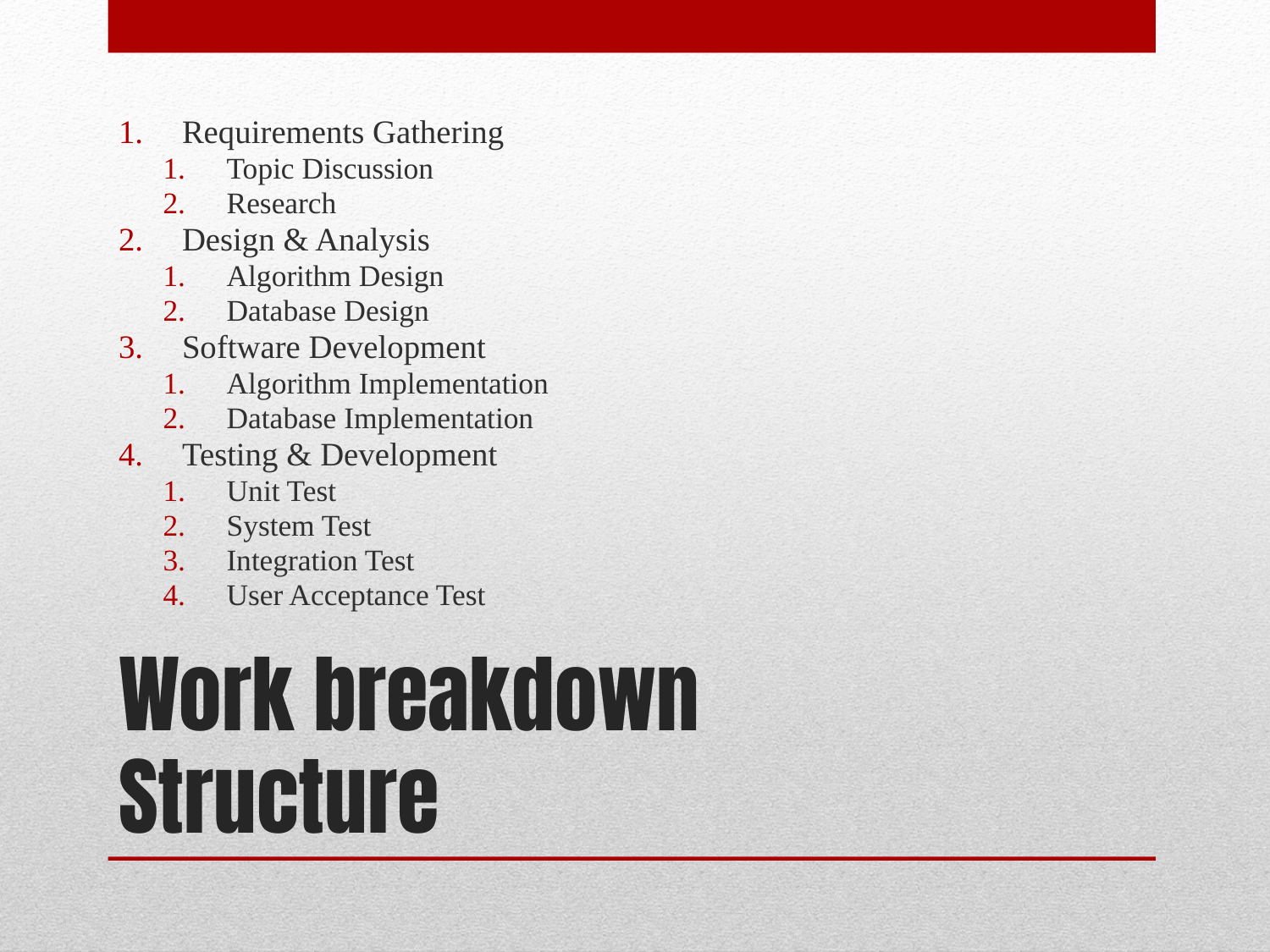

Requirements Gathering
Topic Discussion
Research
Design & Analysis
Algorithm Design
Database Design
Software Development
Algorithm Implementation
Database Implementation
Testing & Development
Unit Test
System Test
Integration Test
User Acceptance Test
# Work breakdown Structure